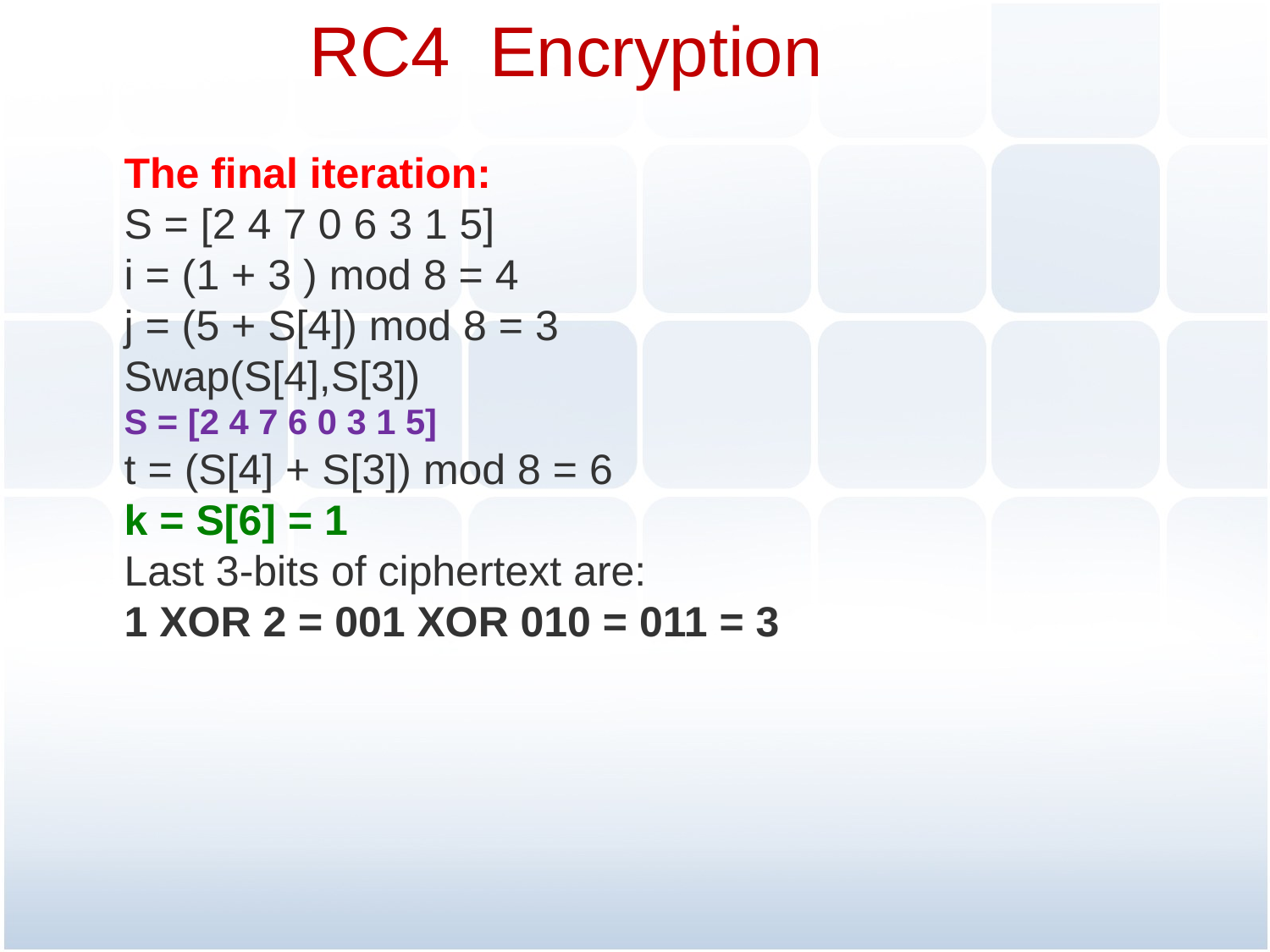

RC4  Encryption
The final iteration:
S = [2 4 7 0 6 3 1 5]
i = (1 + 3 ) mod 8 = 4
j = (5 + S[4]) mod 8 = 3
Swap(S[4],S[3])
S = [2 4 7 6 0 3 1 5]
t = (S[4] + S[3]) mod 8 = 6
k = S[6] = 1
Last 3-bits of ciphertext are:
1 XOR 2 = 001 XOR 010 = 011 = 3